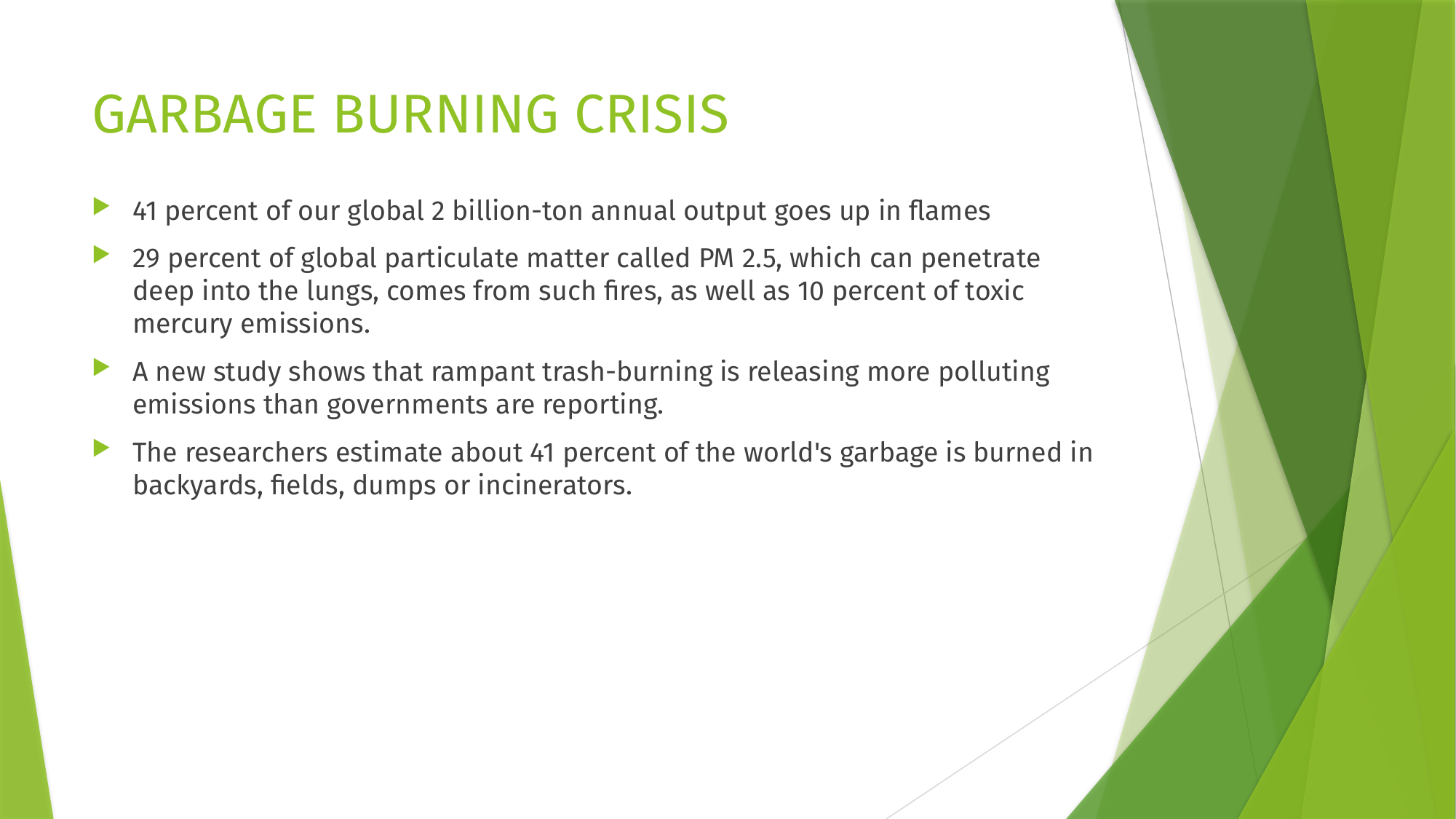

# GARBAGE BURNING CRISIS
41 percent of our global 2 billion-ton annual output goes up in flames
29 percent of global particulate matter called PM 2.5, which can penetrate deep into the lungs, comes from such fires, as well as 10 percent of toxic mercury emissions.
A new study shows that rampant trash-burning is releasing more polluting emissions than governments are reporting.
The researchers estimate about 41 percent of the world's garbage is burned in backyards, fields, dumps or incinerators.